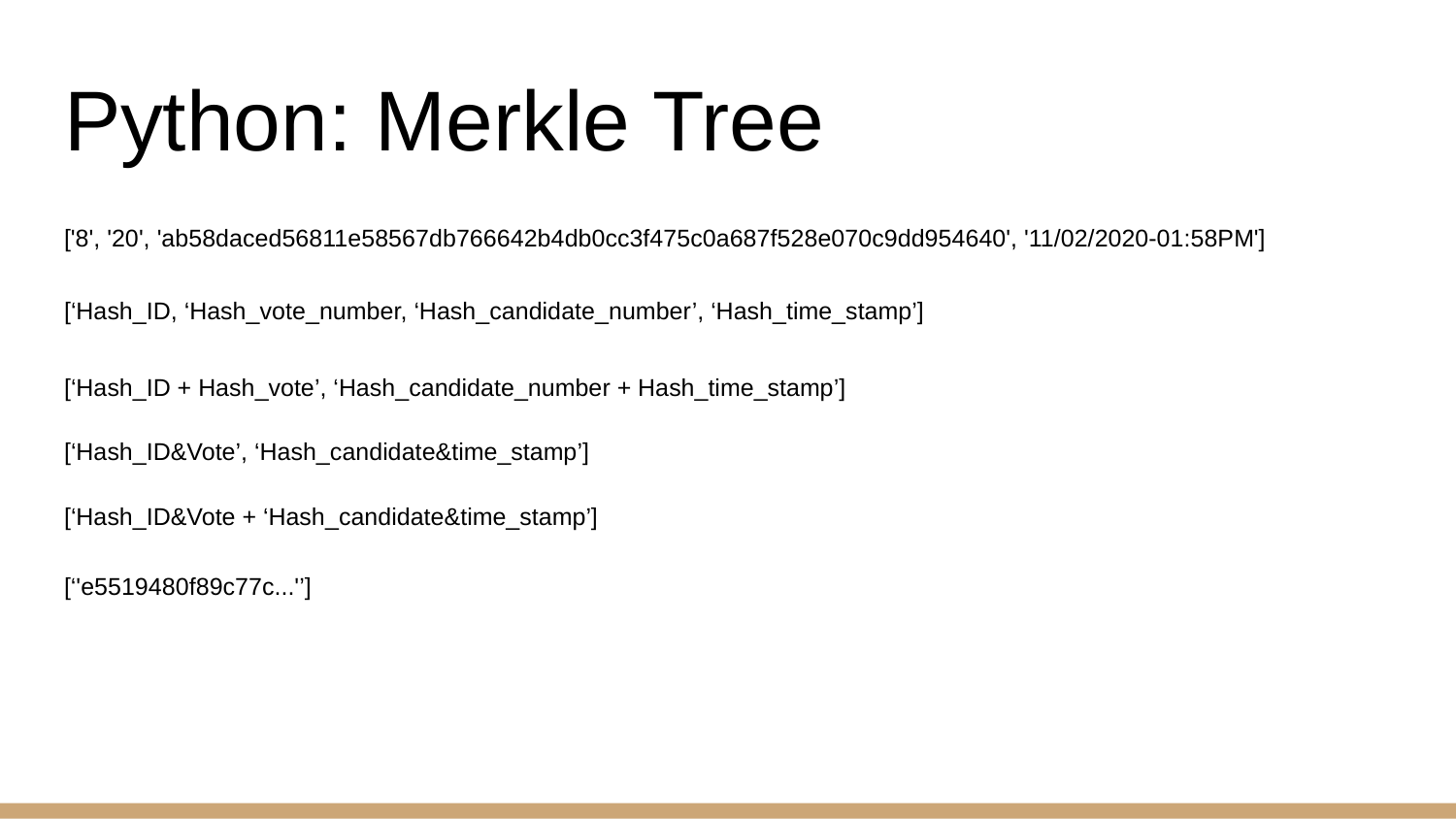

# Python: Merkle Tree
['8', '20', 'ab58daced56811e58567db766642b4db0cc3f475c0a687f528e070c9dd954640', '11/02/2020-01:58PM']

[‘Hash_ID, ‘Hash_vote_number, ‘Hash_candidate_number’, ‘Hash_time_stamp’]
[‘Hash_ID + Hash_vote’, ‘Hash_candidate_number + Hash_time_stamp’]

[‘Hash_ID&Vote’, ‘Hash_candidate&time_stamp’]

[‘Hash_ID&Vote + ‘Hash_candidate&time_stamp’]
[‘'e5519480f89c77c...'’]